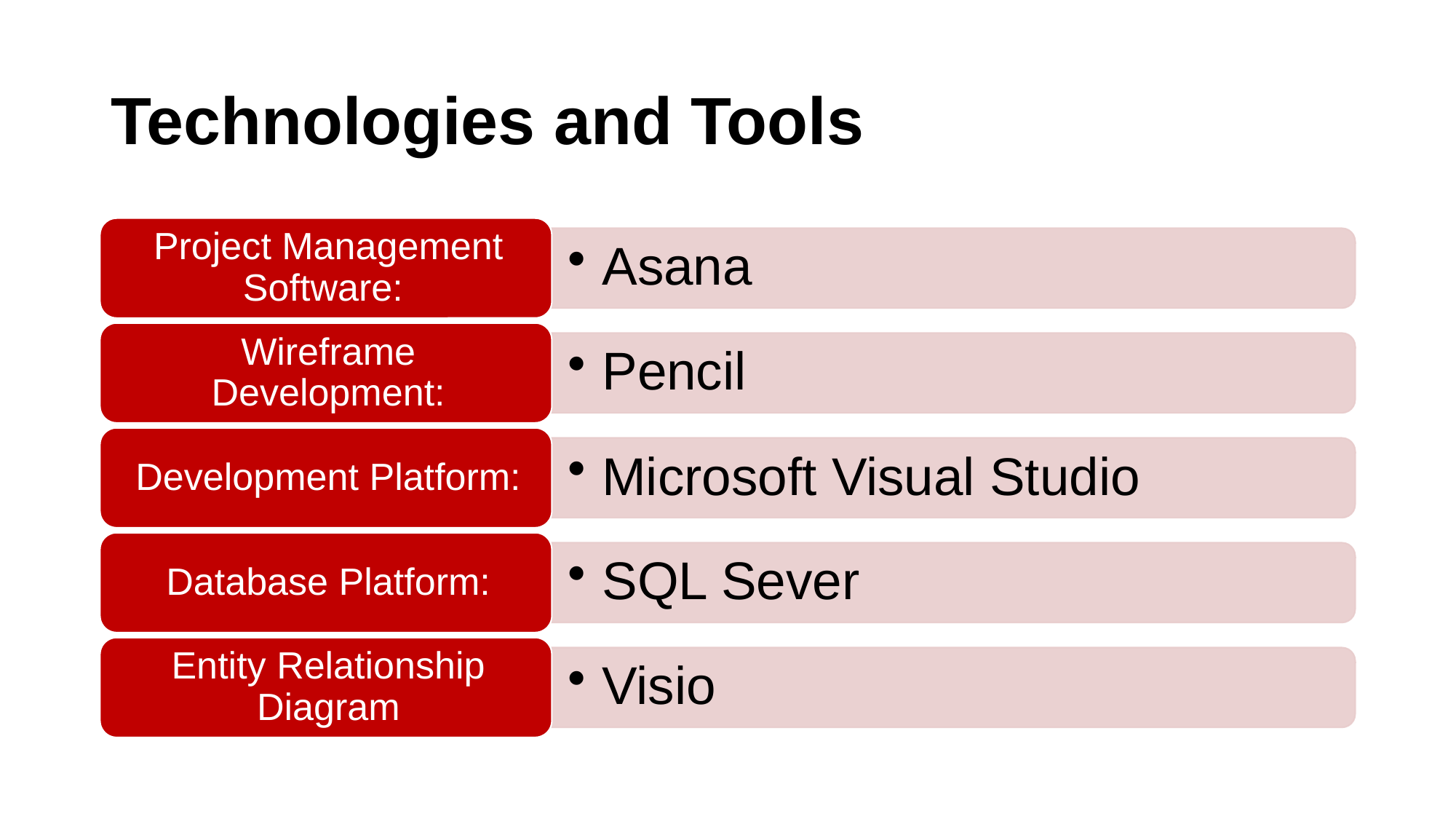

# Technologies and Tools
Asana
Project Management Software:
Pencil
Wireframe Development:
Microsoft Visual Studio
Development Platform:
SQL Sever
Database Platform:
Visio
Entity Relationship Diagram